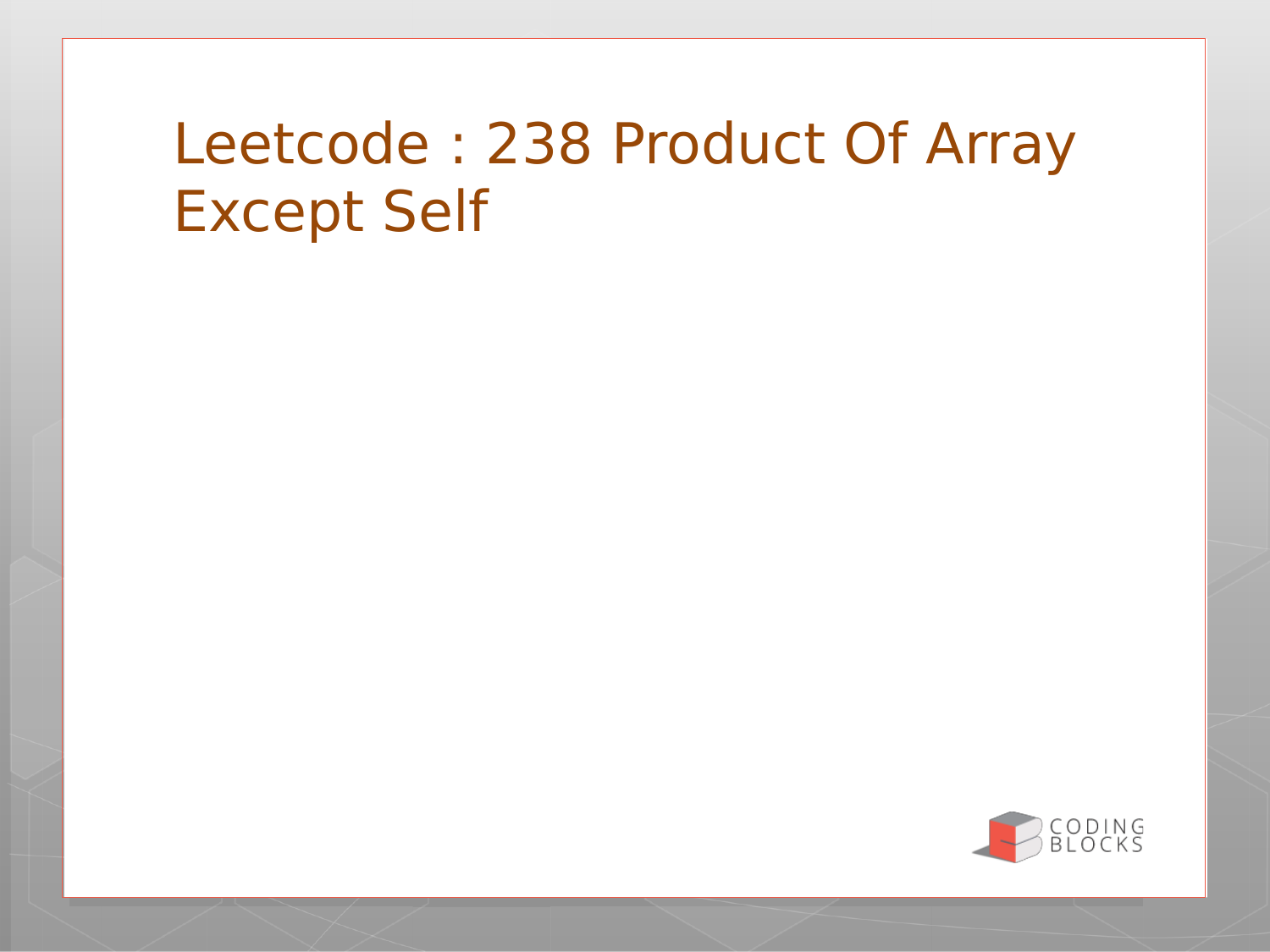

# Leetcode : 238 Product Of Array Except Self